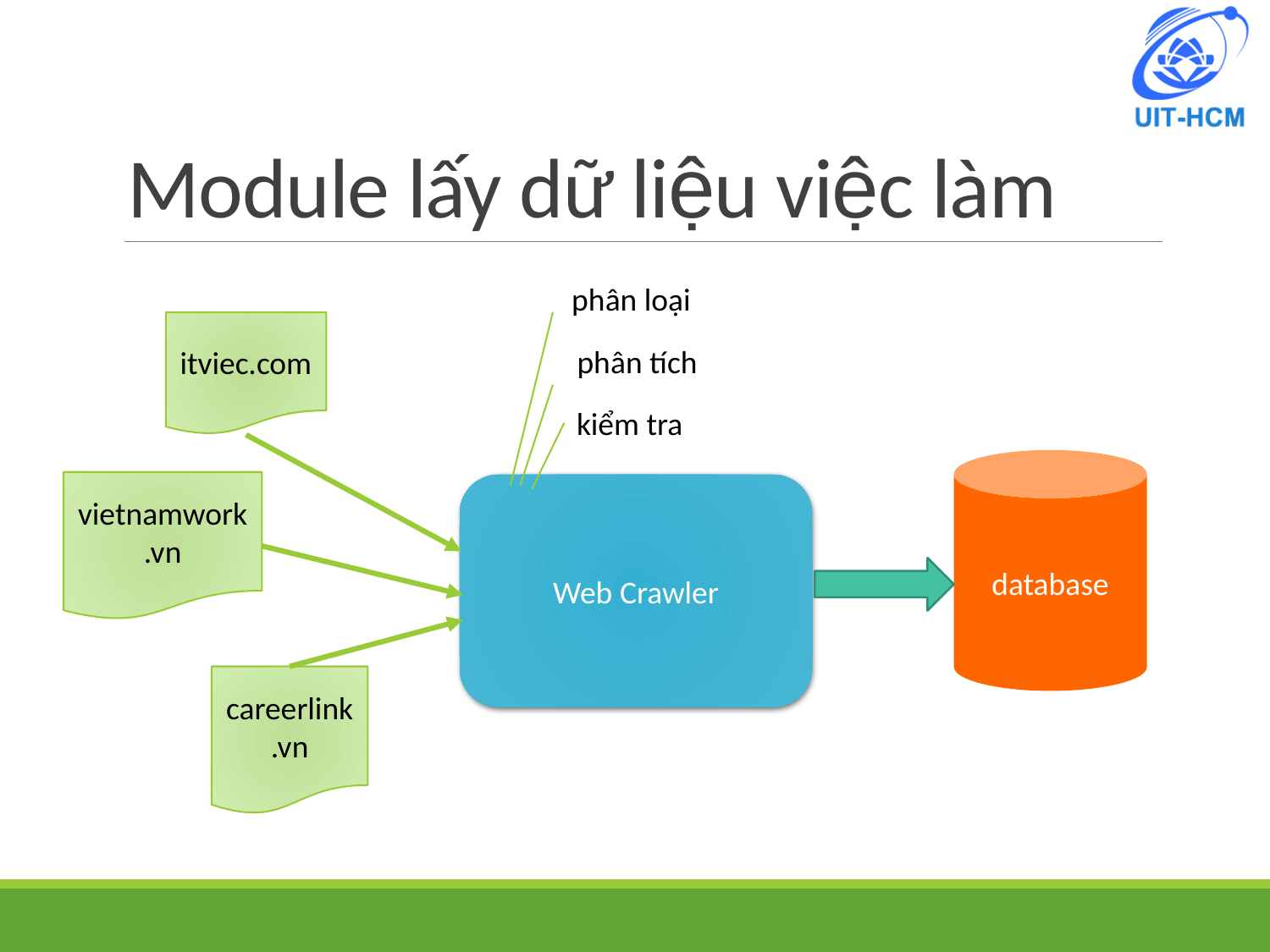

# Module lấy dữ liệu việc làm
phân loại
itviec.com
phân tích
kiểm tra
database
vietnamwork.vn
Web Crawler
- Simple html dom
- PHP
- Xpath

careerlink.vn